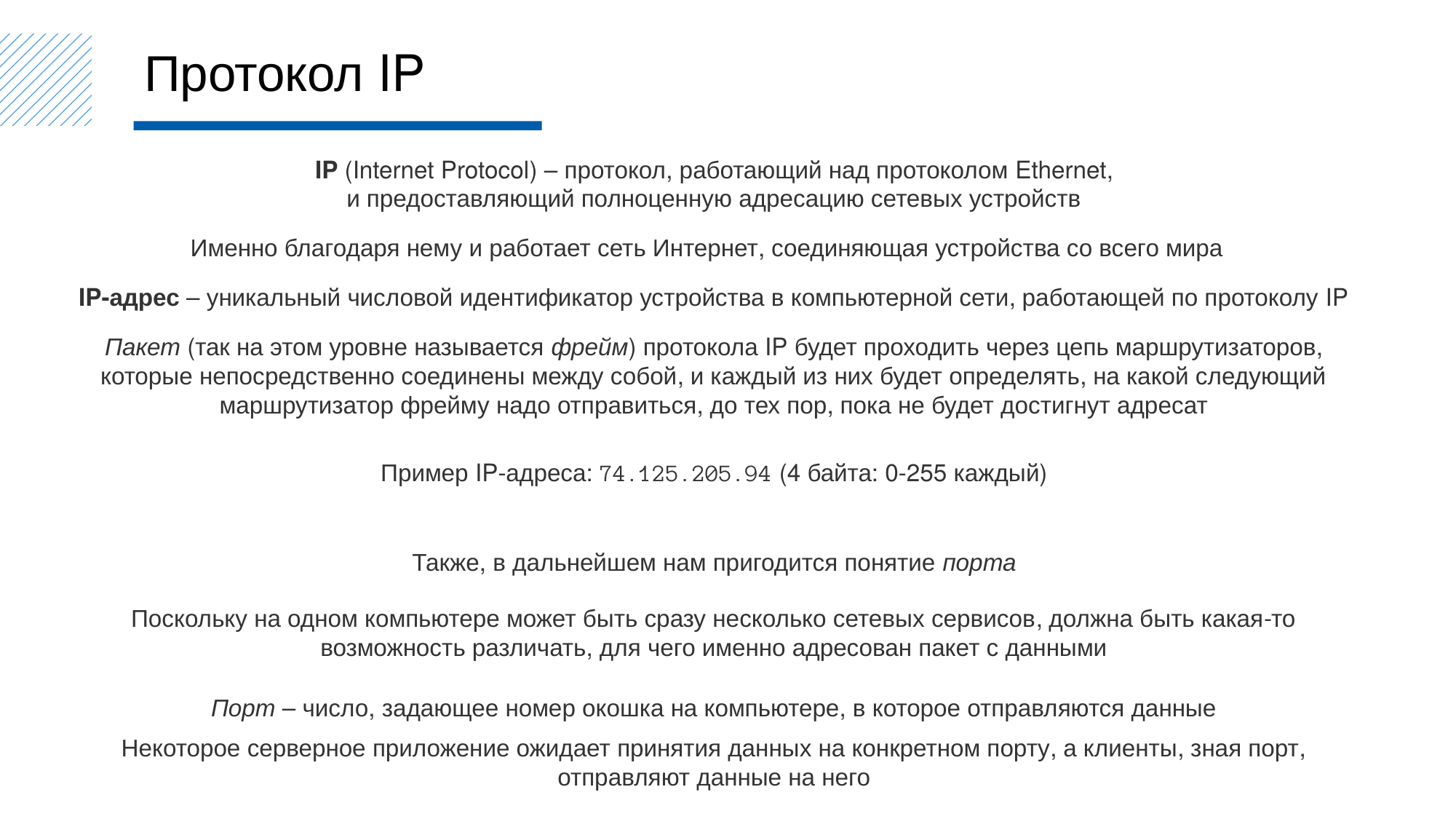

Протокол IP
IP (Internet Protocol) – протокол, работающий над протоколом Ethernet,
и предоставляющий полноценную адресацию сетевых устройств
Именно благодаря нему и работает сеть Интернет, соединяющая устройства со всего мира
IP-адрес – уникальный числовой идентификатор устройства в компьютерной сети, работающей по протоколу IP
Пакет (так на этом уровне называется фрейм) протокола IP будет проходить через цепь маршрутизаторов, которые непосредственно соединены между собой, и каждый из них будет определять, на какой следующий маршрутизатор фрейму надо отправиться, до тех пор, пока не будет достигнут адресат
Пример IP-адреса: 74.125.205.94 (4 байта: 0-255 каждый)
Также, в дальнейшем нам пригодится понятие порта
Поскольку на одном компьютере может быть сразу несколько сетевых сервисов, должна быть какая-то возможность различать, для чего именно адресован пакет с данными
Порт – число, задающее номер окошка на компьютере, в которое отправляются данные
Некоторое серверное приложение ожидает принятия данных на конкретном порту, а клиенты, зная порт, отправляют данные на него